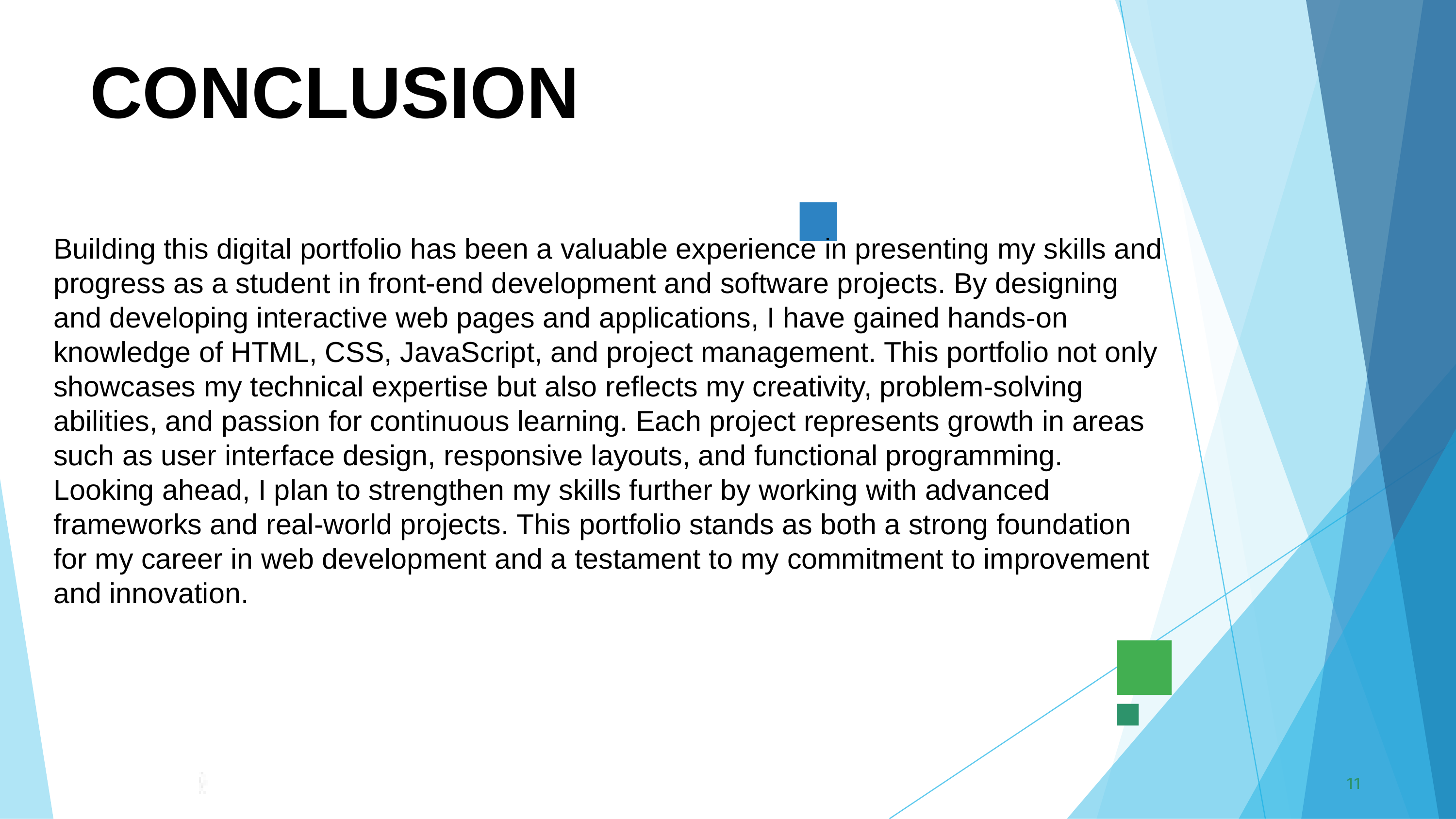

CONCLUSION

Building this digital portfolio has been a valuable experience in presenting my skills and progress as a student in front-end development and software projects. By designing and developing interactive web pages and applications, I have gained hands-on knowledge of HTML, CSS, JavaScript, and project management. This portfolio not only showcases my technical expertise but also reflects my creativity, problem-solving abilities, and passion for continuous learning. Each project represents growth in areas such as user interface design, responsive layouts, and functional programming. Looking ahead, I plan to strengthen my skills further by working with advanced frameworks and real-world projects. This portfolio stands as both a strong foundation for my career in web development and a testament to my commitment to improvement and innovation.

11